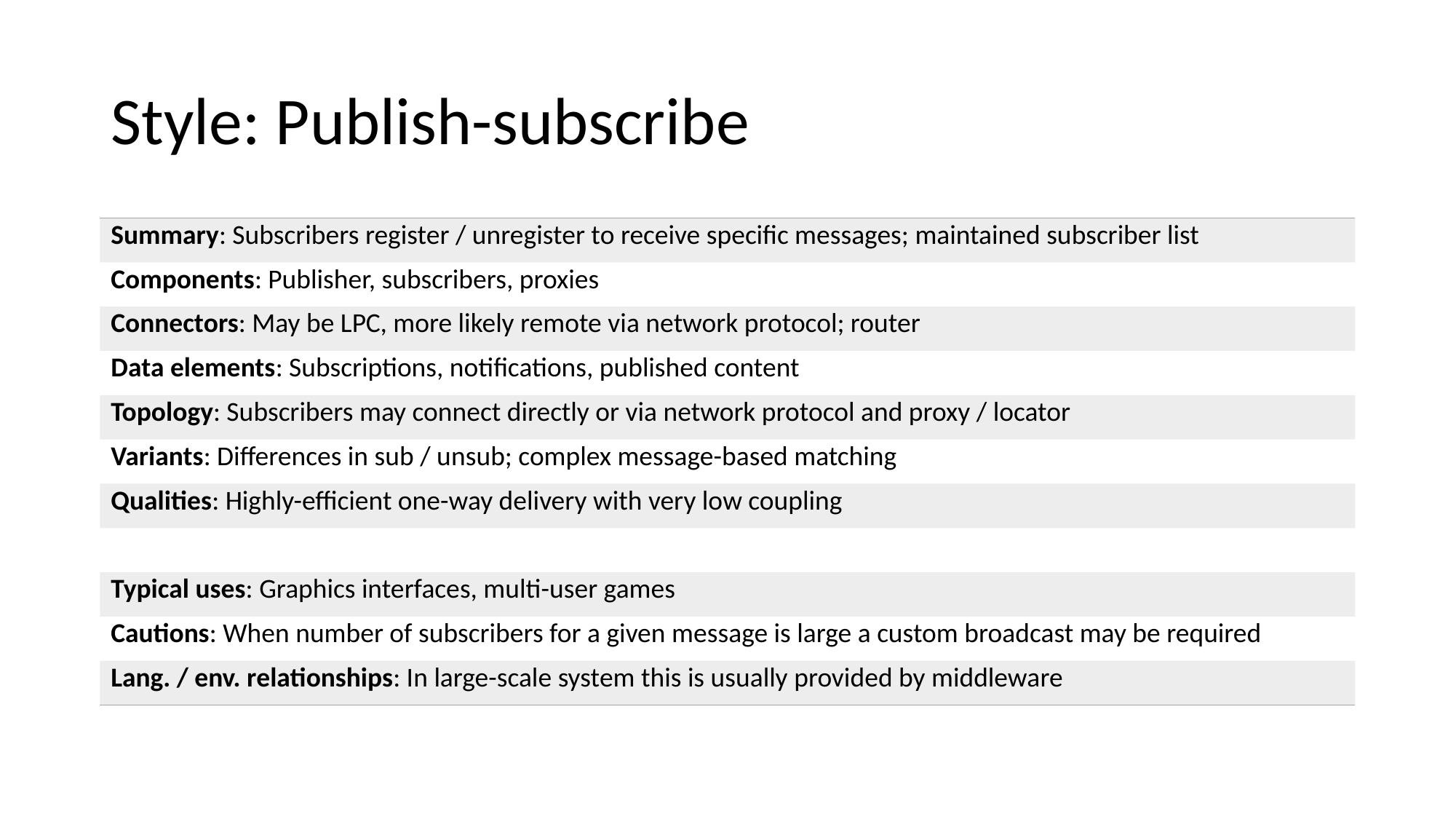

# Style: Publish-subscribe
| Summary: Subscribers register / unregister to receive specific messages; maintained subscriber list |
| --- |
| Components: Publisher, subscribers, proxies |
| Connectors: May be LPC, more likely remote via network protocol; router |
| Data elements: Subscriptions, notifications, published content |
| Topology: Subscribers may connect directly or via network protocol and proxy / locator |
| Variants: Differences in sub / unsub; complex message-based matching |
| Qualities: Highly-efficient one-way delivery with very low coupling |
|  |
| Typical uses: Graphics interfaces, multi-user games |
| Cautions: When number of subscribers for a given message is large a custom broadcast may be required |
| Lang. / env. relationships: In large-scale system this is usually provided by middleware |